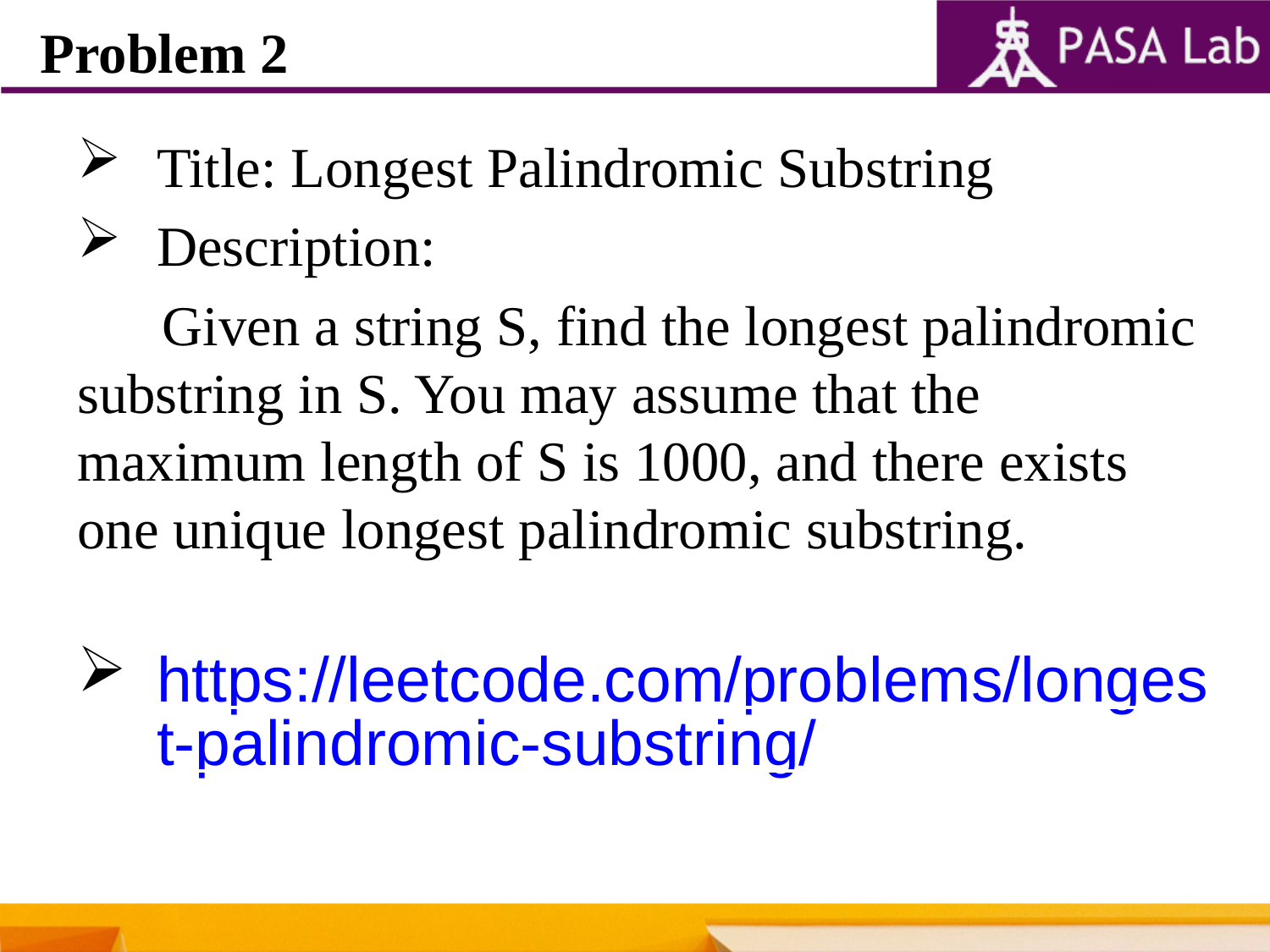

Problem 2
Title: Longest Palindromic Substring
Description:
      Given a string S, find the longest palindromic substring in S. You may assume that the maximum length of S is 1000, and there exists one unique longest palindromic substring.

https://leetcode.com/problems/longest-palindromic-substring/